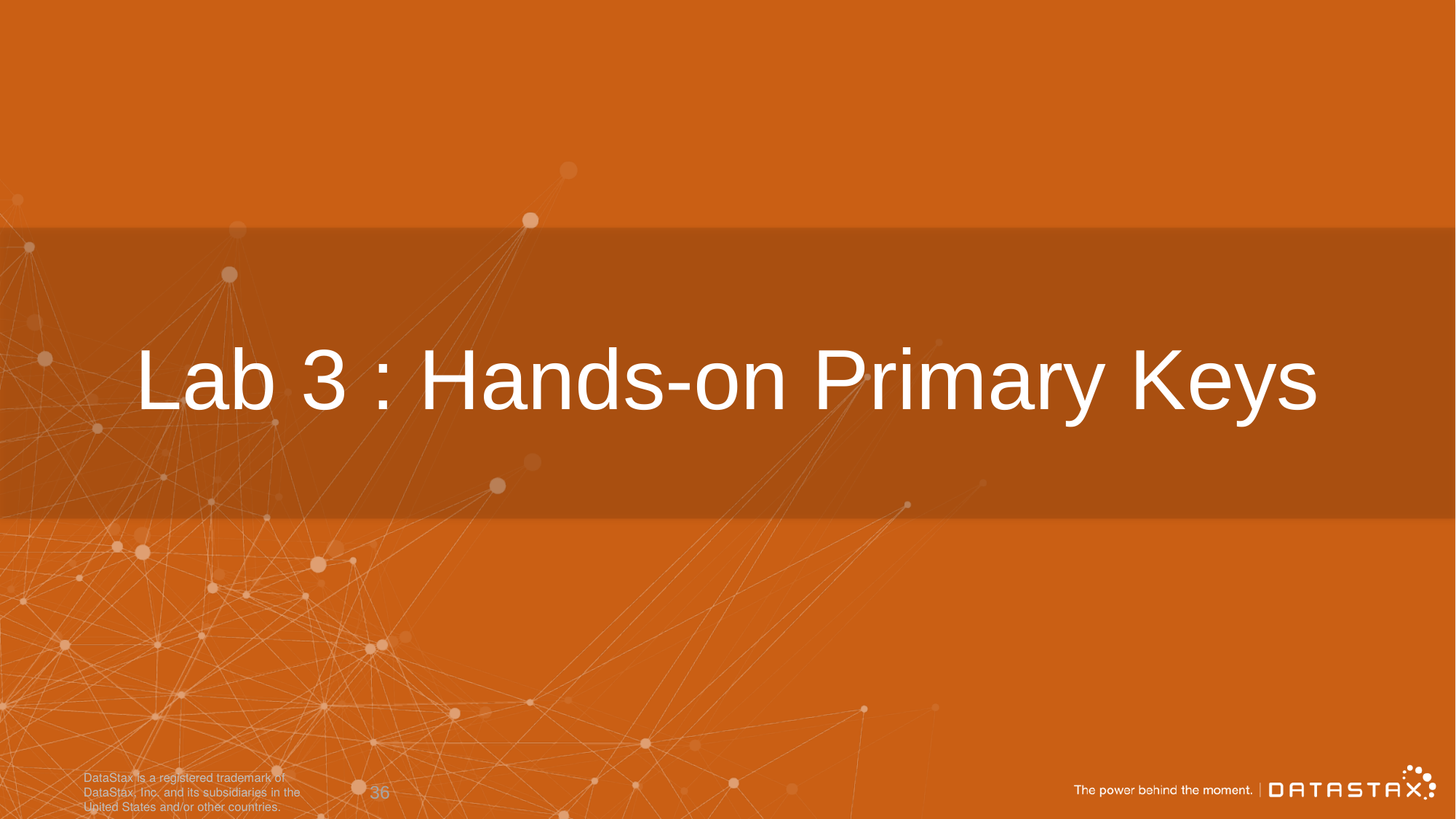

# Lab 3 : Hands-on Primary Keys
DataStax is a registered trademark of DataStax, Inc. and its subsidiaries in the United States and/or other countries.
36